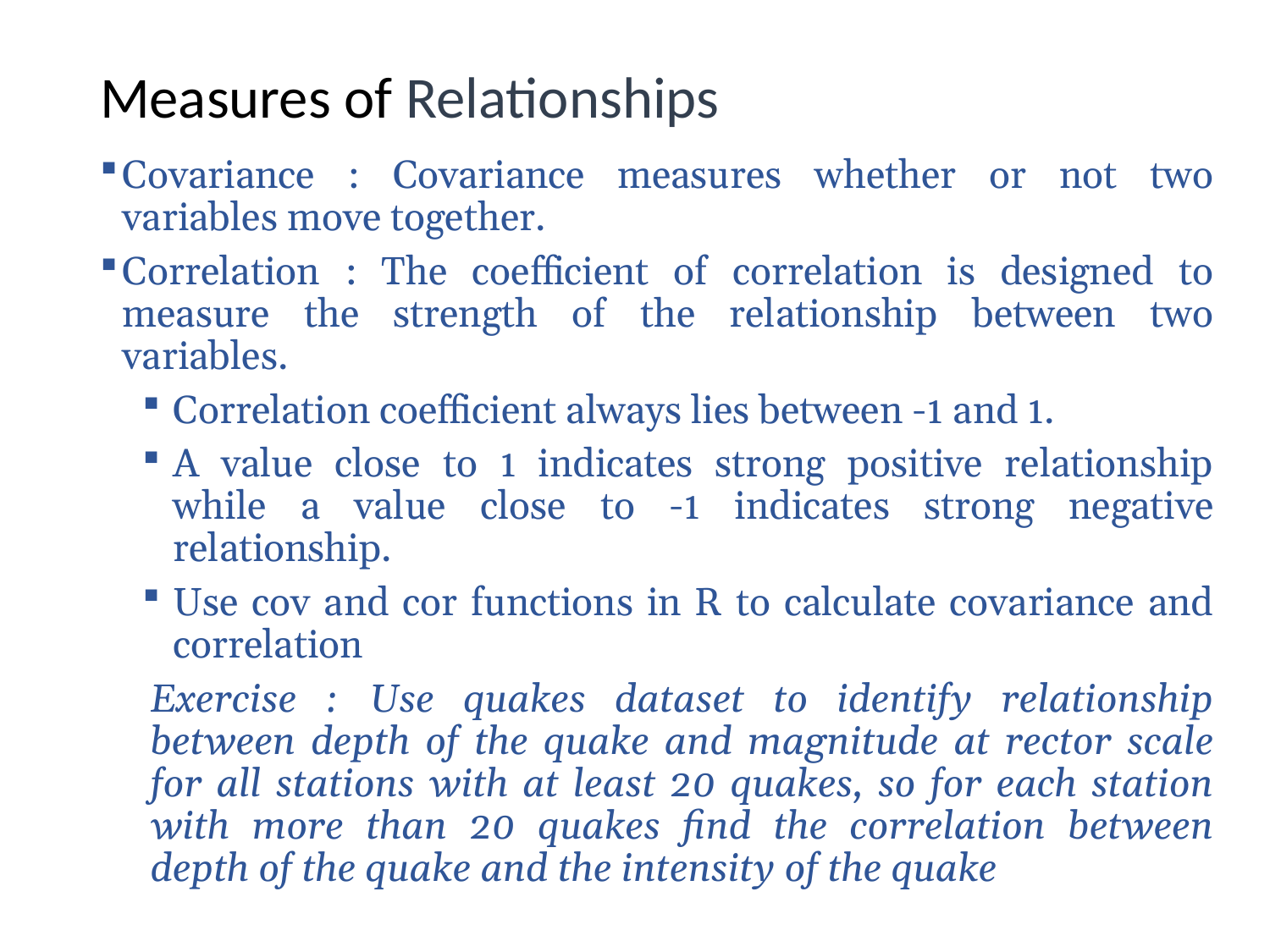

# Measures of Relationships
Covariance : Covariance measures whether or not two variables move together.
Correlation : The coefficient of correlation is designed to measure the strength of the relationship between two variables.
Correlation coefficient always lies between -1 and 1.
A value close to 1 indicates strong positive relationship while a value close to -1 indicates strong negative relationship.
Use cov and cor functions in R to calculate covariance and correlation
Exercise : Use quakes dataset to identify relationship between depth of the quake and magnitude at rector scale for all stations with at least 20 quakes, so for each station with more than 20 quakes find the correlation between depth of the quake and the intensity of the quake